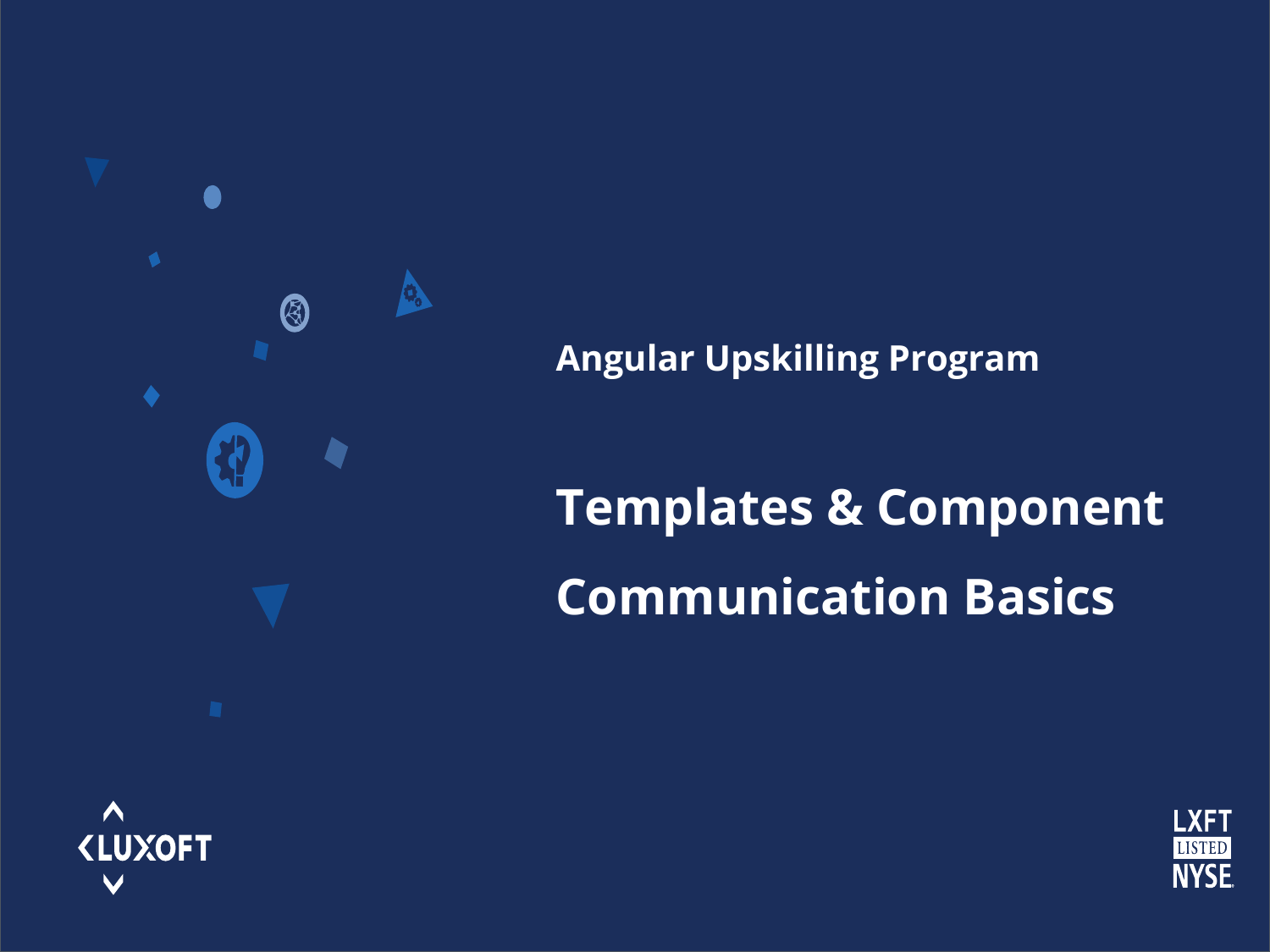

# Angular Upskilling Program
Templates & Component
Communication Basics